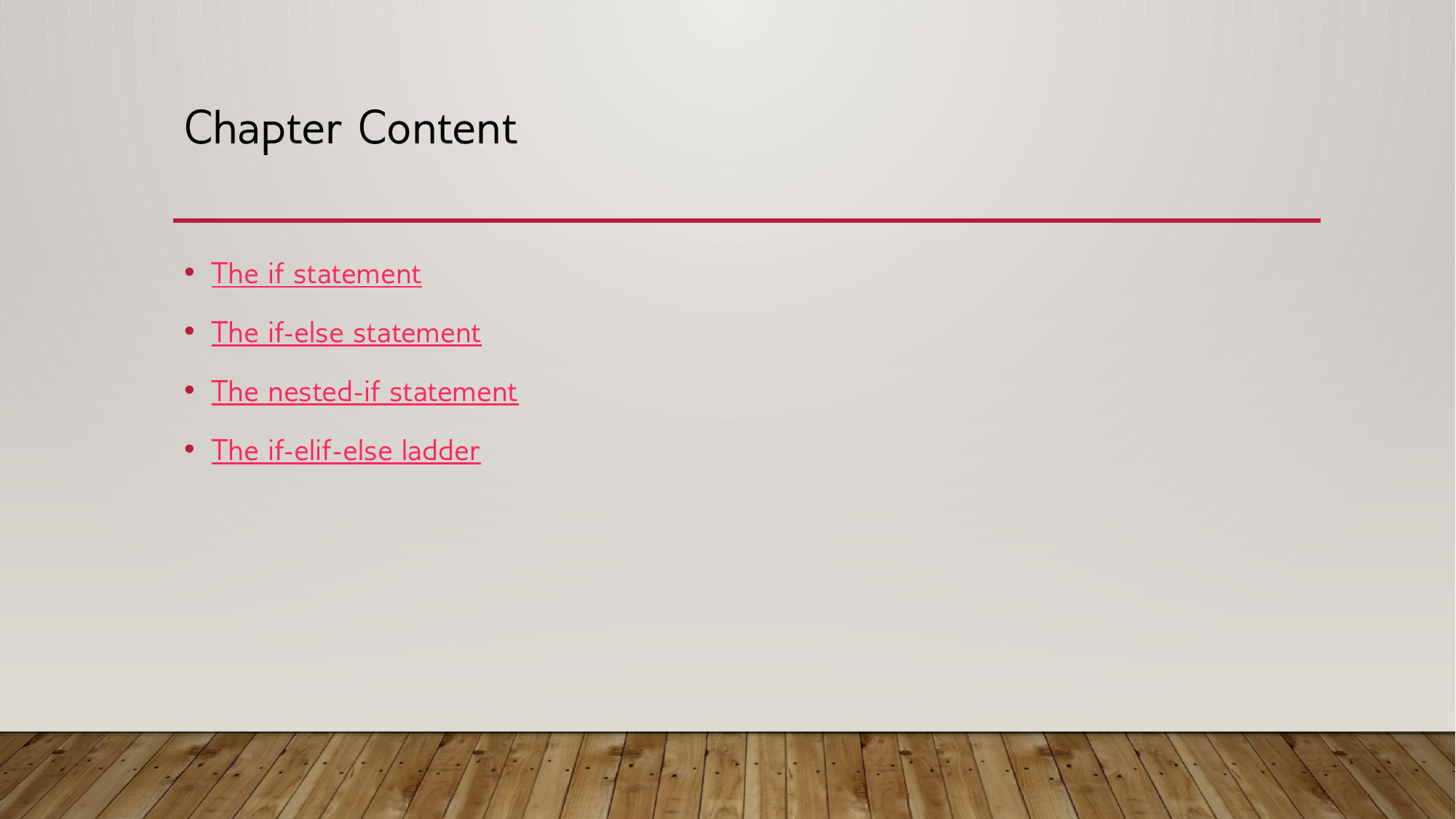

# Chapter Content
The if statement
The if-else statement
The nested-if statement
The if-elif-else ladder